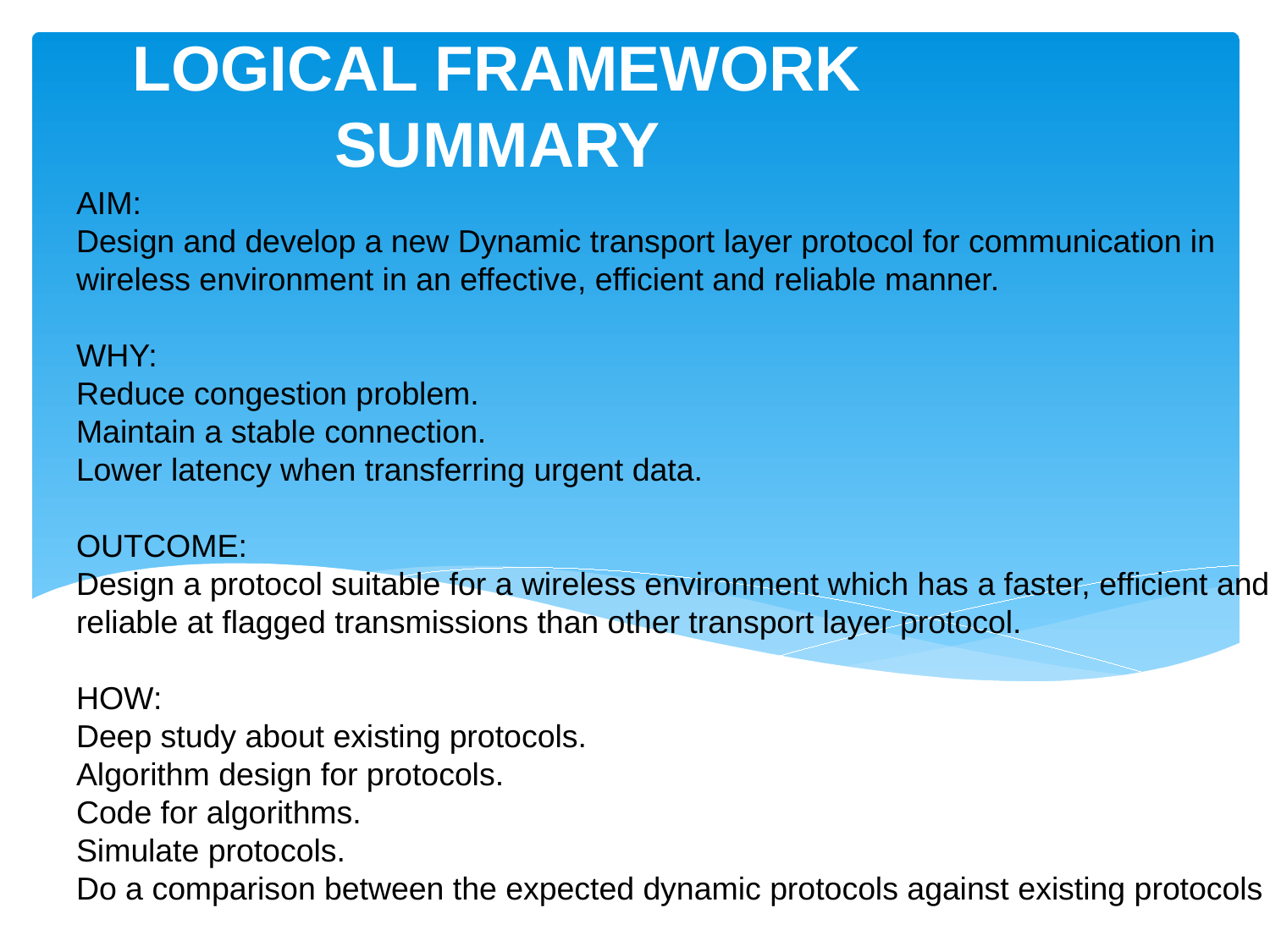

# Logical Framework Summary

AIM:
Design and develop a new Dynamic transport layer protocol for communication in wireless environment in an effective, efficient and reliable manner.
WHY:
Reduce congestion problem.
Maintain a stable connection.
Lower latency when transferring urgent data.

OUTCOME:
Design a protocol suitable for a wireless environment which has a faster, efficient and reliable at flagged transmissions than other transport layer protocol.
HOW:
Deep study about existing protocols.
Algorithm design for protocols.
Code for algorithms.
Simulate protocols.
Do a comparison between the expected dynamic protocols against existing protocols